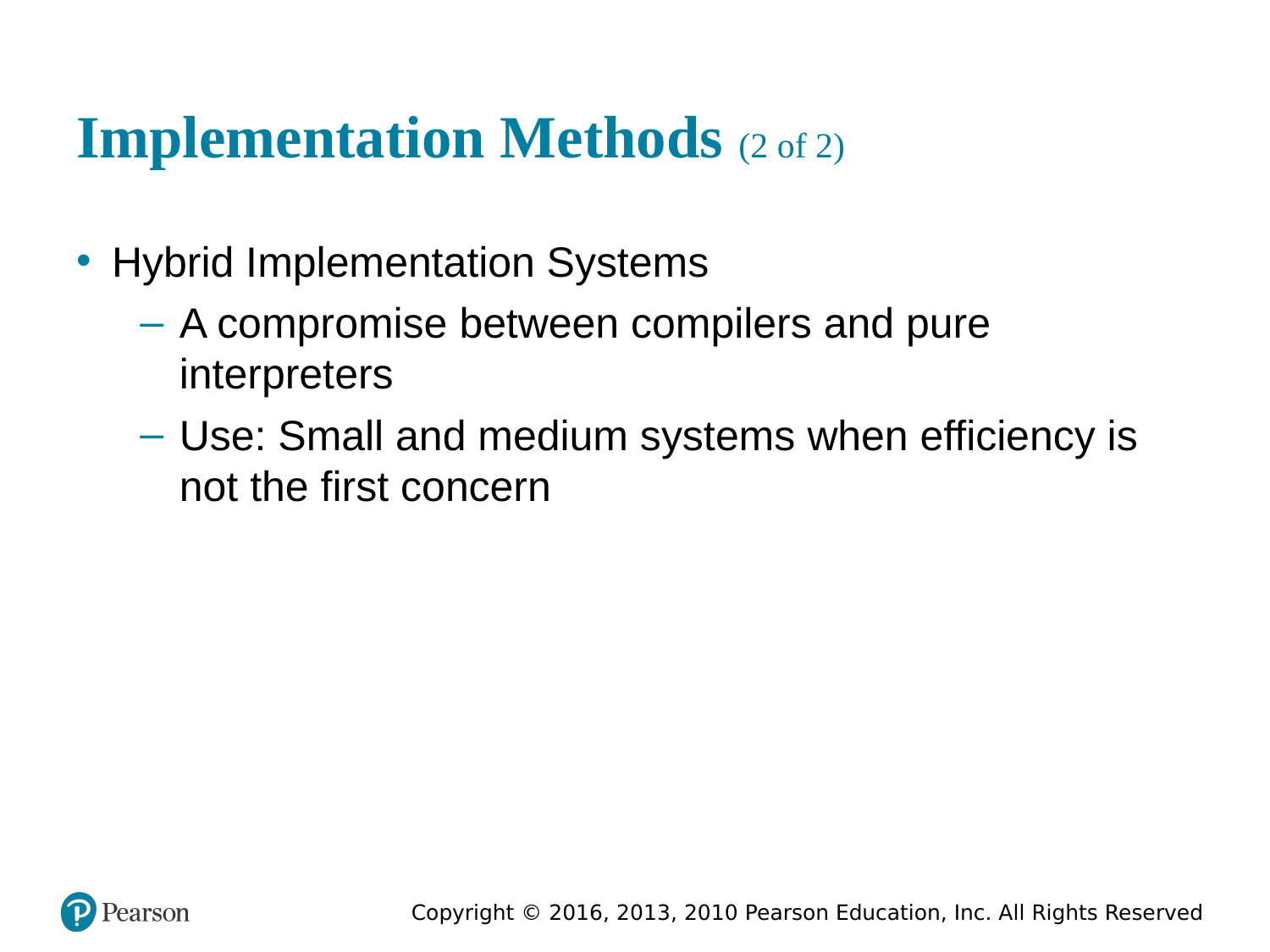

# Implementation Methods (2 of 2)
Hybrid Implementation Systems
A compromise between compilers and pure interpreters
Use: Small and medium systems when efficiency is not the first concern